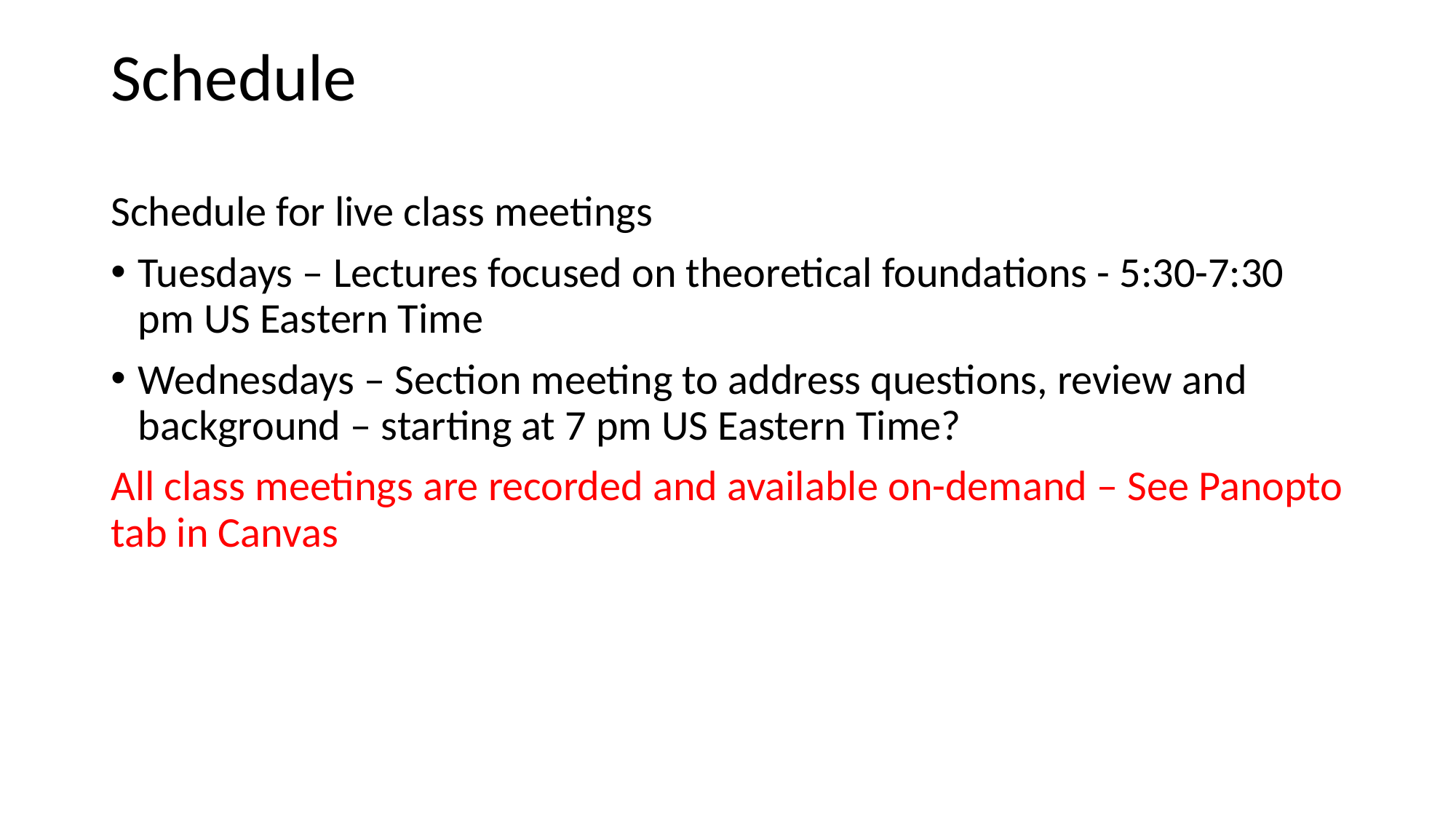

Schedule
Schedule for live class meetings
Tuesdays – Lectures focused on theoretical foundations - 5:30-7:30 pm US Eastern Time
Wednesdays – Section meeting to address questions, review and background – starting at 7 pm US Eastern Time?
All class meetings are recorded and available on-demand – See Panopto tab in Canvas